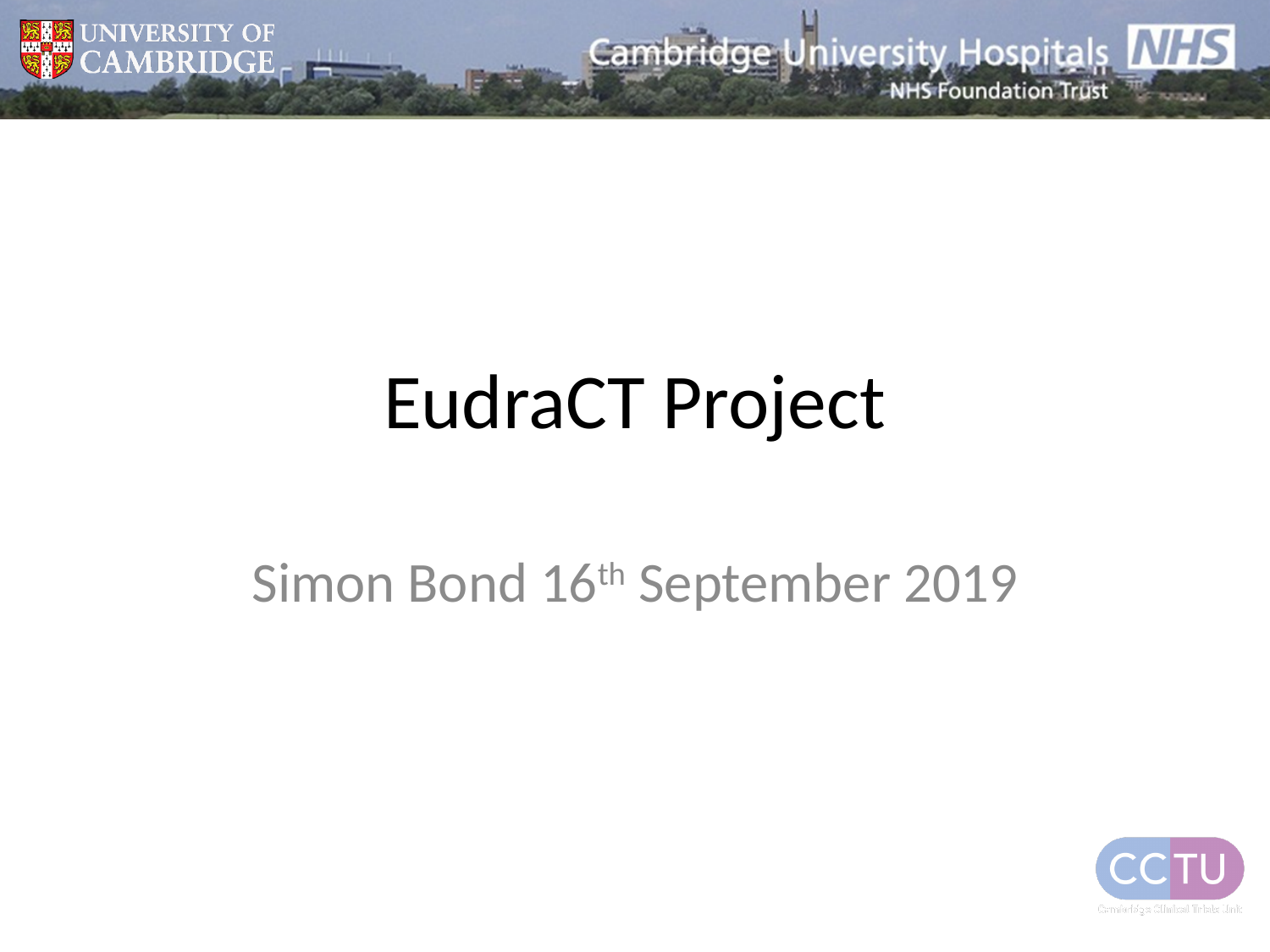

EudraCT Project
Simon Bond 16th September 2019